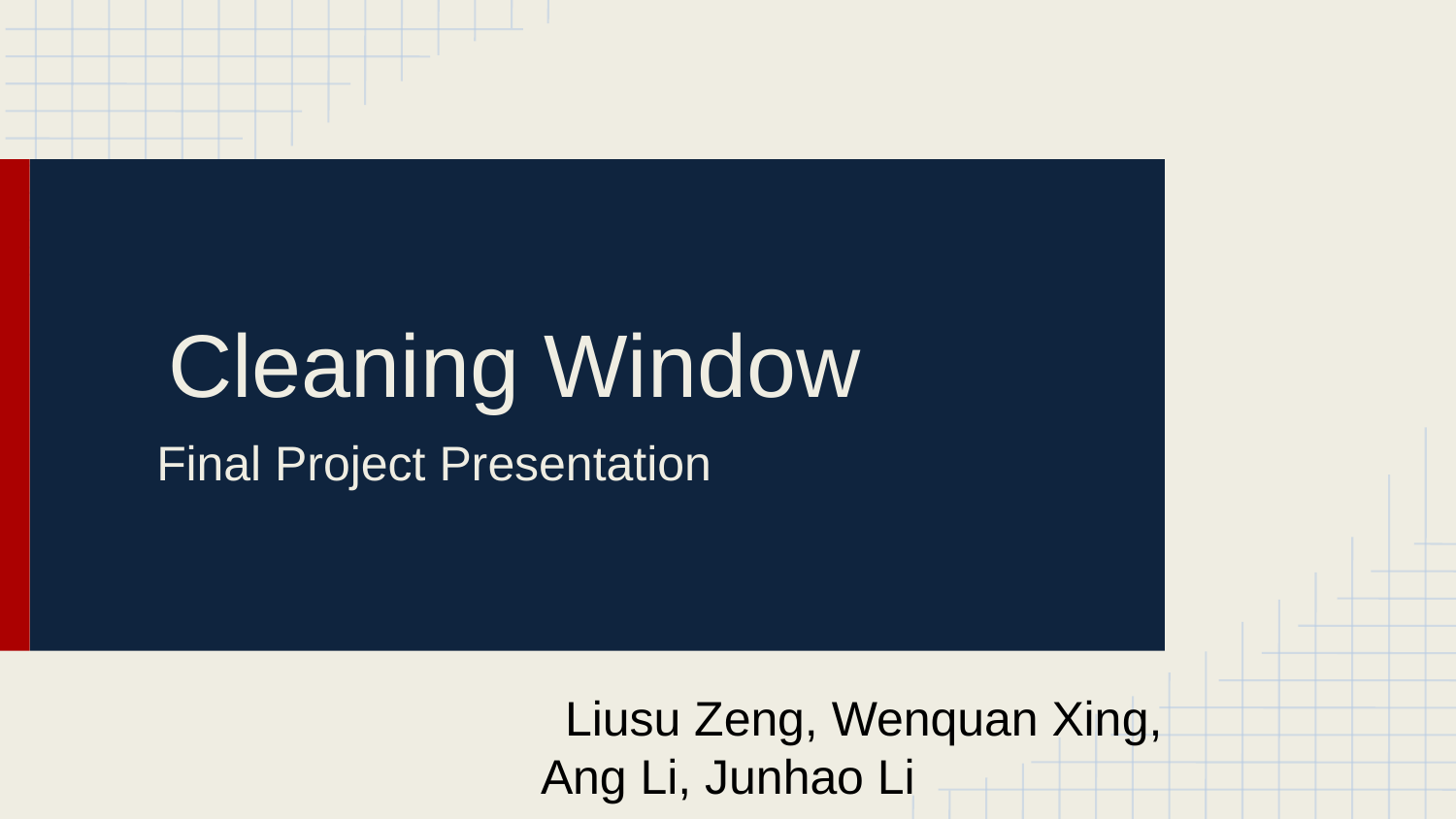

# Cleaning Window
Final Project Presentation
Liusu Zeng, Wenquan Xing, Ang Li, Junhao Li